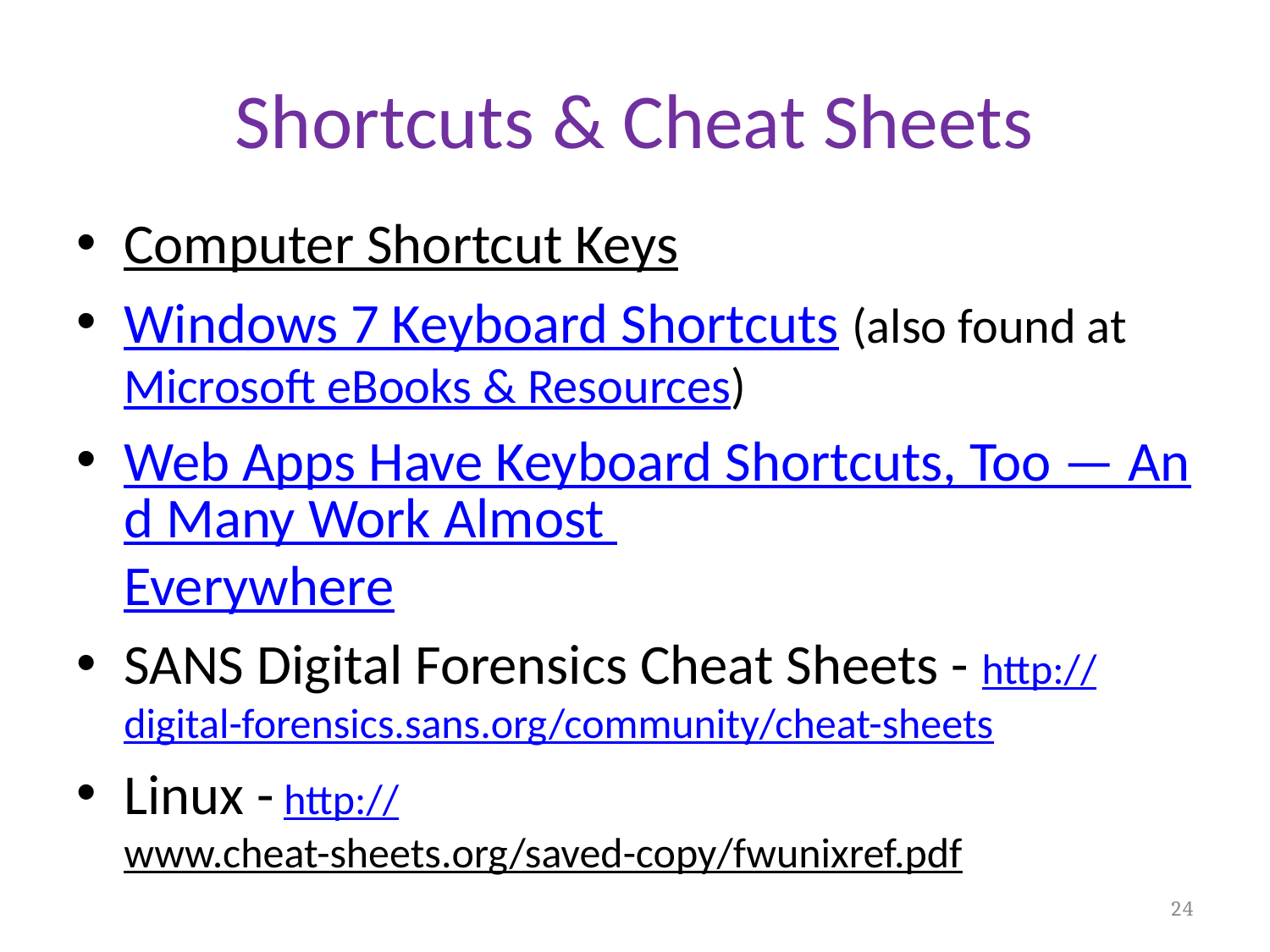

# Shortcuts & Cheat Sheets
Computer Shortcut Keys
Windows 7 Keyboard Shortcuts (also found at Microsoft eBooks & Resources)
Web Apps Have Keyboard Shortcuts, Too — And Many Work Almost Everywhere
SANS Digital Forensics Cheat Sheets - http://digital-forensics.sans.org/community/cheat-sheets
Linux - http://www.cheat-sheets.org/saved-copy/fwunixref.pdf
24